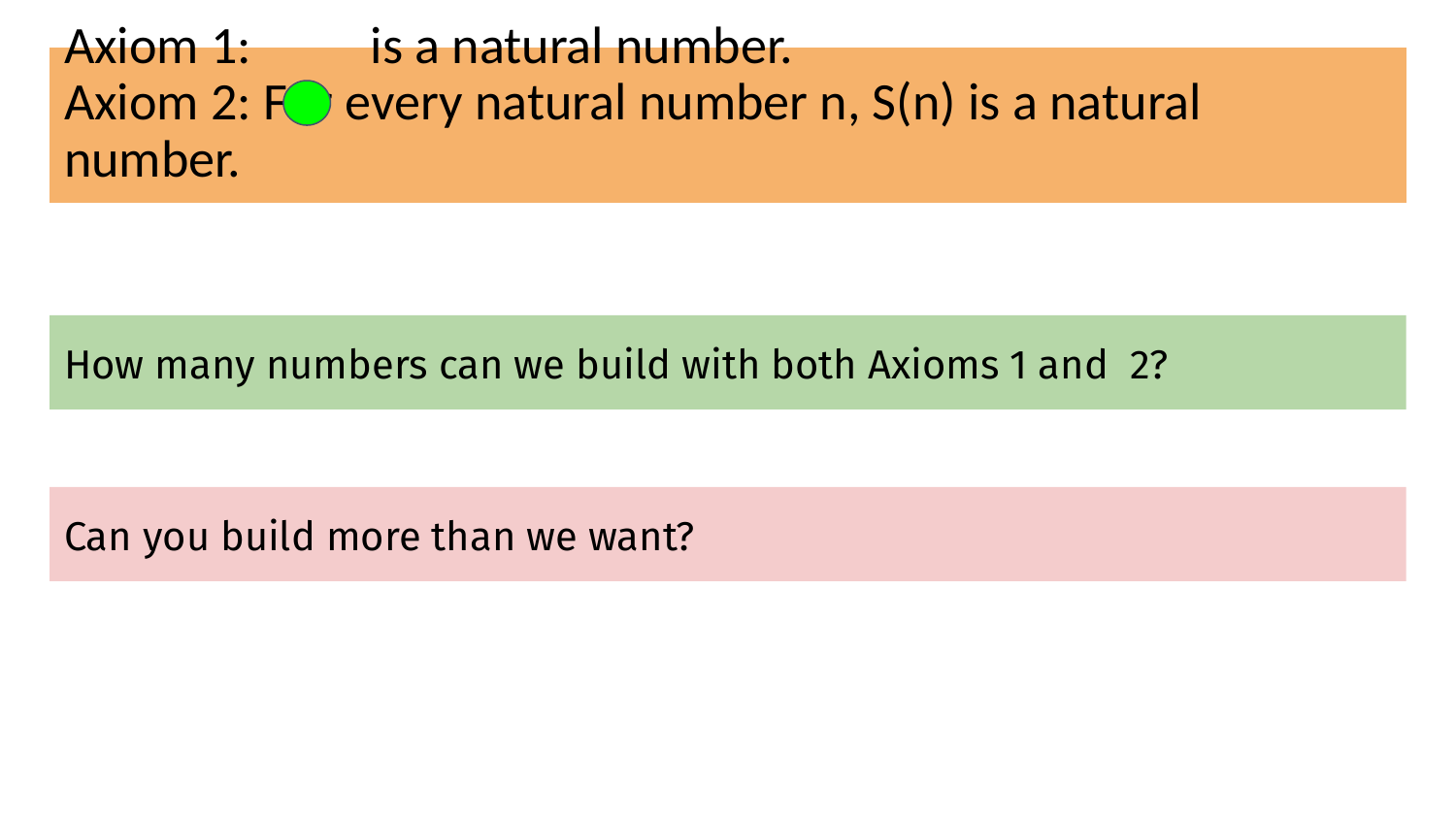

# Axiom 1:          is a natural number.
Axiom 2: For every natural number n, S(n) is a natural number.

How many numbers can we build with both Axioms 1 and  2?
Can you build more than we want?